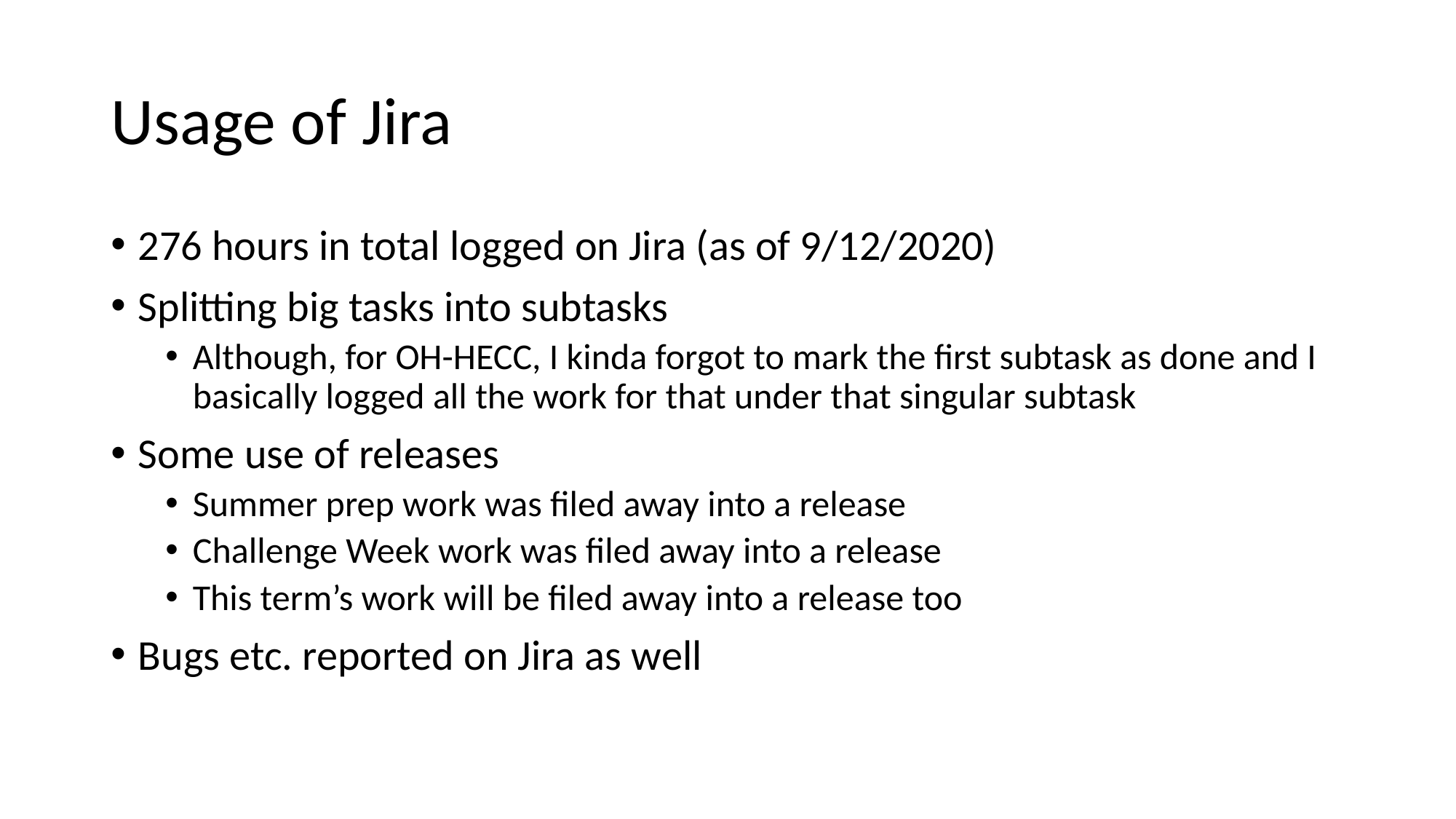

# Usage of Jira
276 hours in total logged on Jira (as of 9/12/2020)
Splitting big tasks into subtasks
Although, for OH-HECC, I kinda forgot to mark the first subtask as done and I basically logged all the work for that under that singular subtask
Some use of releases
Summer prep work was filed away into a release
Challenge Week work was filed away into a release
This term’s work will be filed away into a release too
Bugs etc. reported on Jira as well